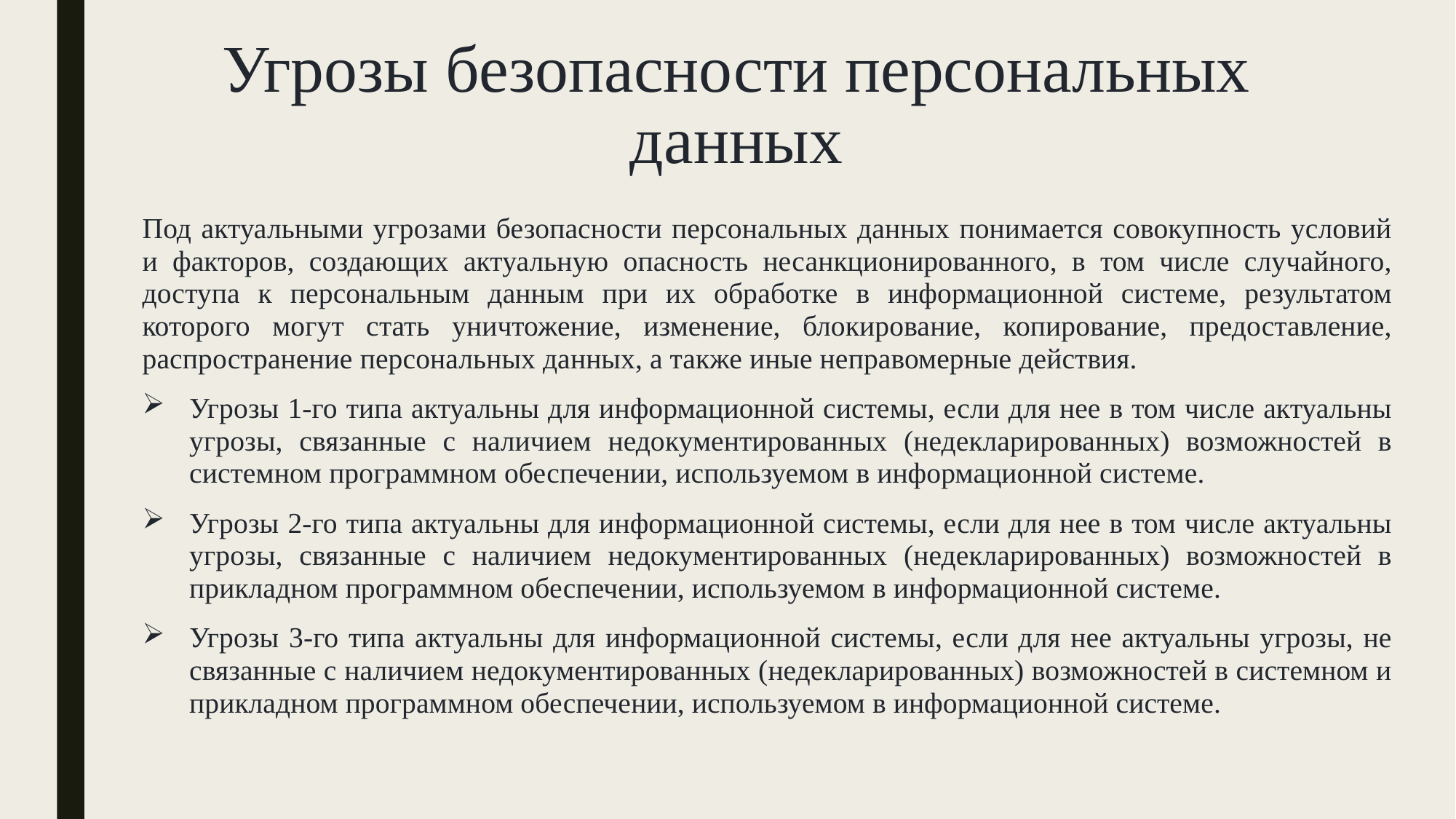

# Угрозы безопасности персональных данных
Под актуальными угрозами безопасности персональных данных понимается совокупность условий и факторов, создающих актуальную опасность несанкционированного, в том числе случайного, доступа к персональным данным при их обработке в информационной системе, результатом которого могут стать уничтожение, изменение, блокирование, копирование, предоставление, распространение персональных данных, а также иные неправомерные действия.
Угрозы 1-го типа актуальны для информационной системы, если для нее в том числе актуальны угрозы, связанные с наличием недокументированных (недекларированных) возможностей в системном программном обеспечении, используемом в информационной системе.
Угрозы 2-го типа актуальны для информационной системы, если для нее в том числе актуальны угрозы, связанные с наличием недокументированных (недекларированных) возможностей в прикладном программном обеспечении, используемом в информационной системе.
Угрозы 3-го типа актуальны для информационной системы, если для нее актуальны угрозы, не связанные с наличием недокументированных (недекларированных) возможностей в системном и прикладном программном обеспечении, используемом в информационной системе.